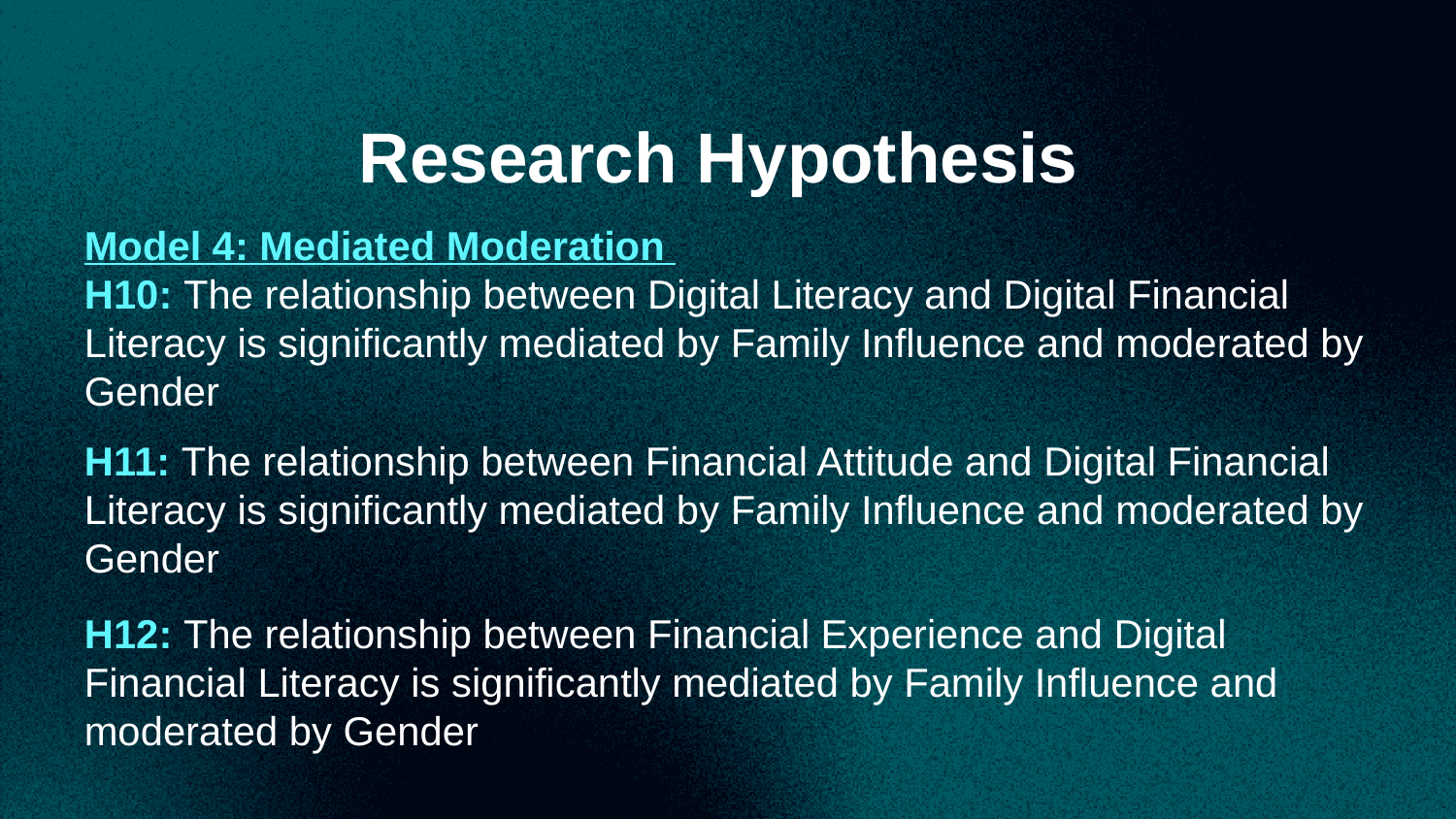

# Research Hypothesis
Model 4: Mediated Moderation
H10: The relationship between Digital Literacy and Digital Financial Literacy is significantly mediated by Family Influence and moderated by Gender

H11: The relationship between Financial Attitude and Digital Financial Literacy is significantly mediated by Family Influence and moderated by Gender

H12: The relationship between Financial Experience and Digital Financial Literacy is significantly mediated by Family Influence and moderated by Gender